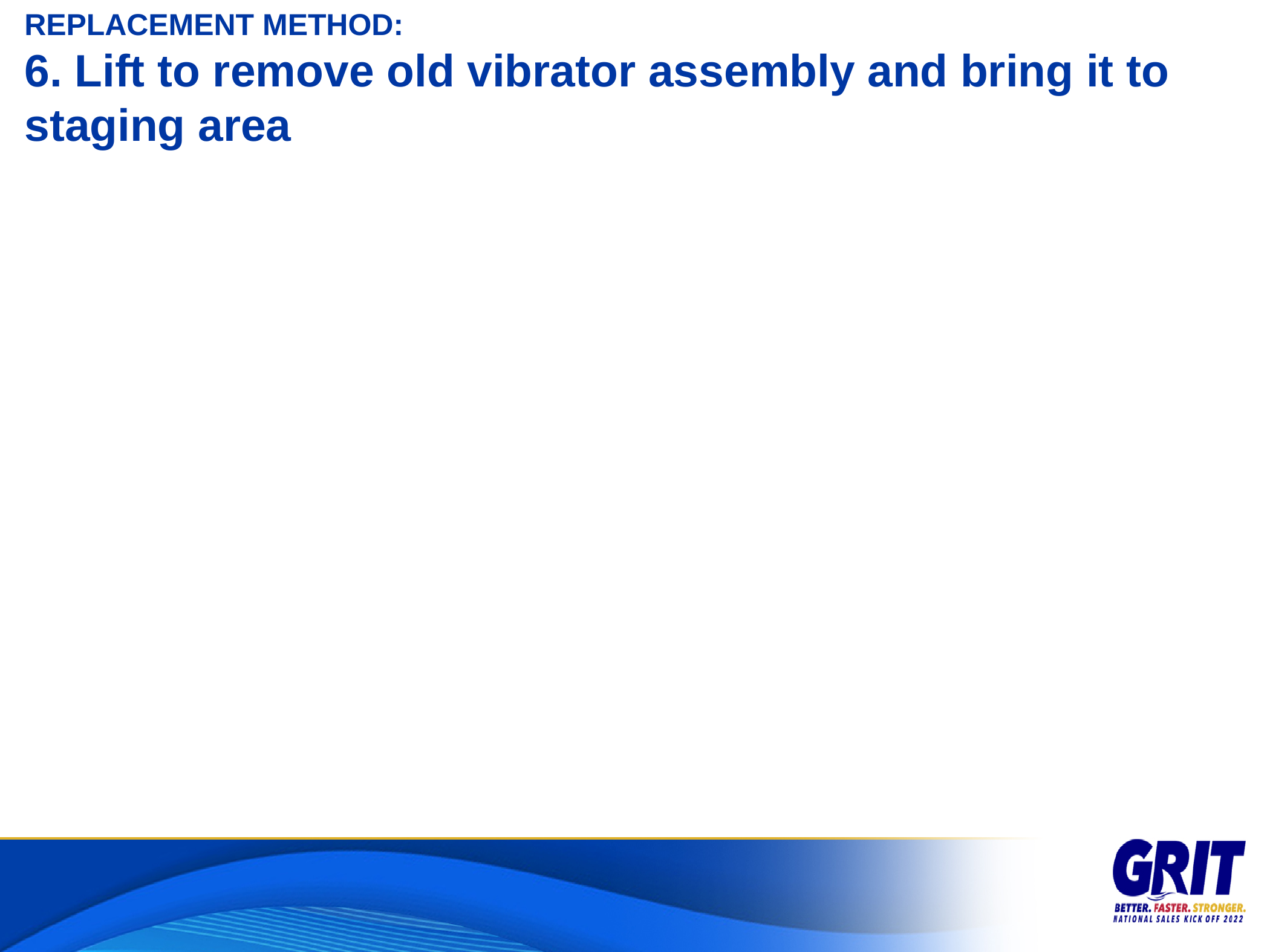

REPLACEMENT METHOD:
6. Lift to remove old vibrator assembly and bring it to staging area
8